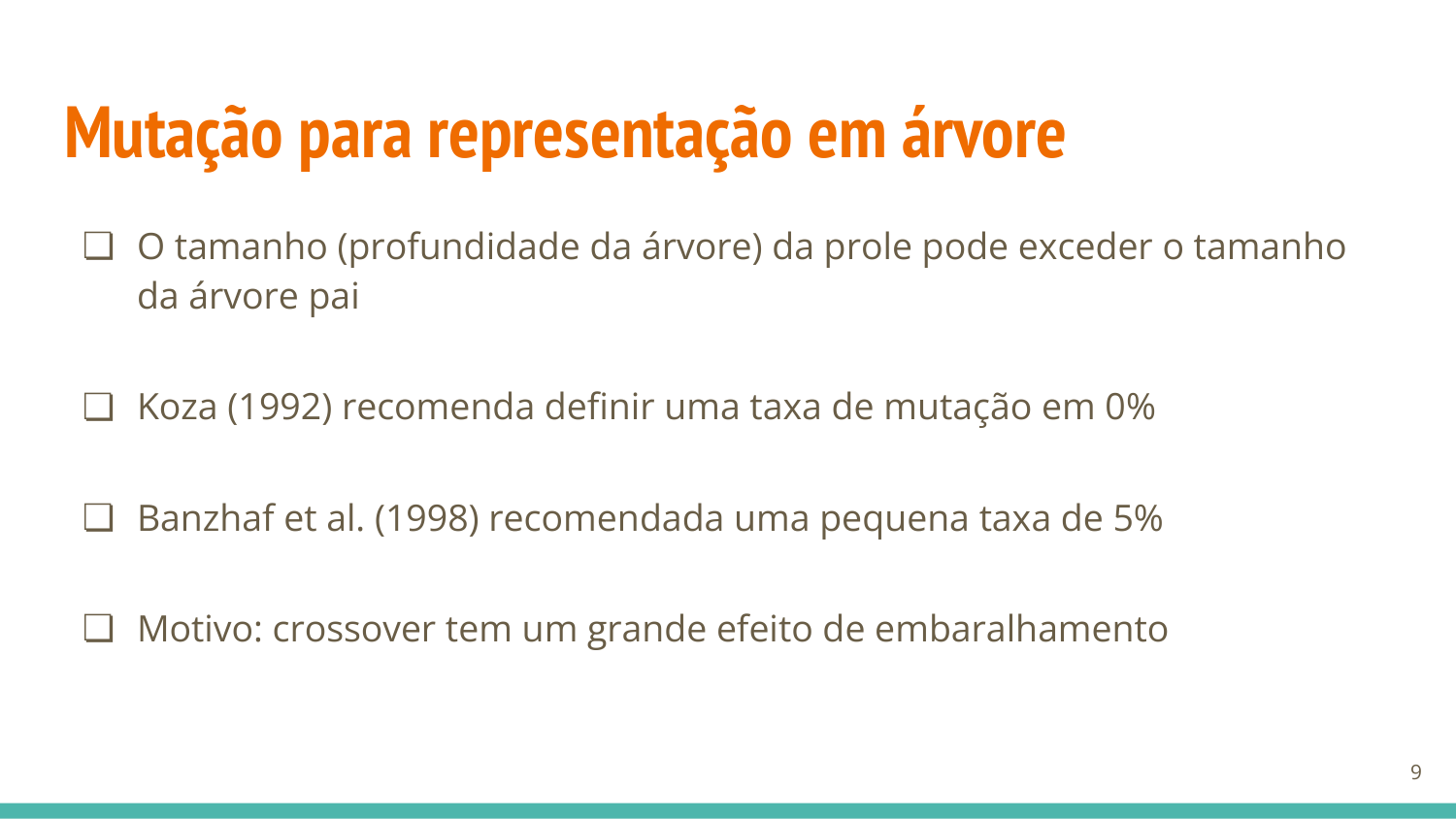

# Mutação para representação em árvore
O tamanho (profundidade da árvore) da prole pode exceder o tamanho da árvore pai
Koza (1992) recomenda definir uma taxa de mutação em 0%
Banzhaf et al. (1998) recomendada uma pequena taxa de 5%
Motivo: crossover tem um grande efeito de embaralhamento
9